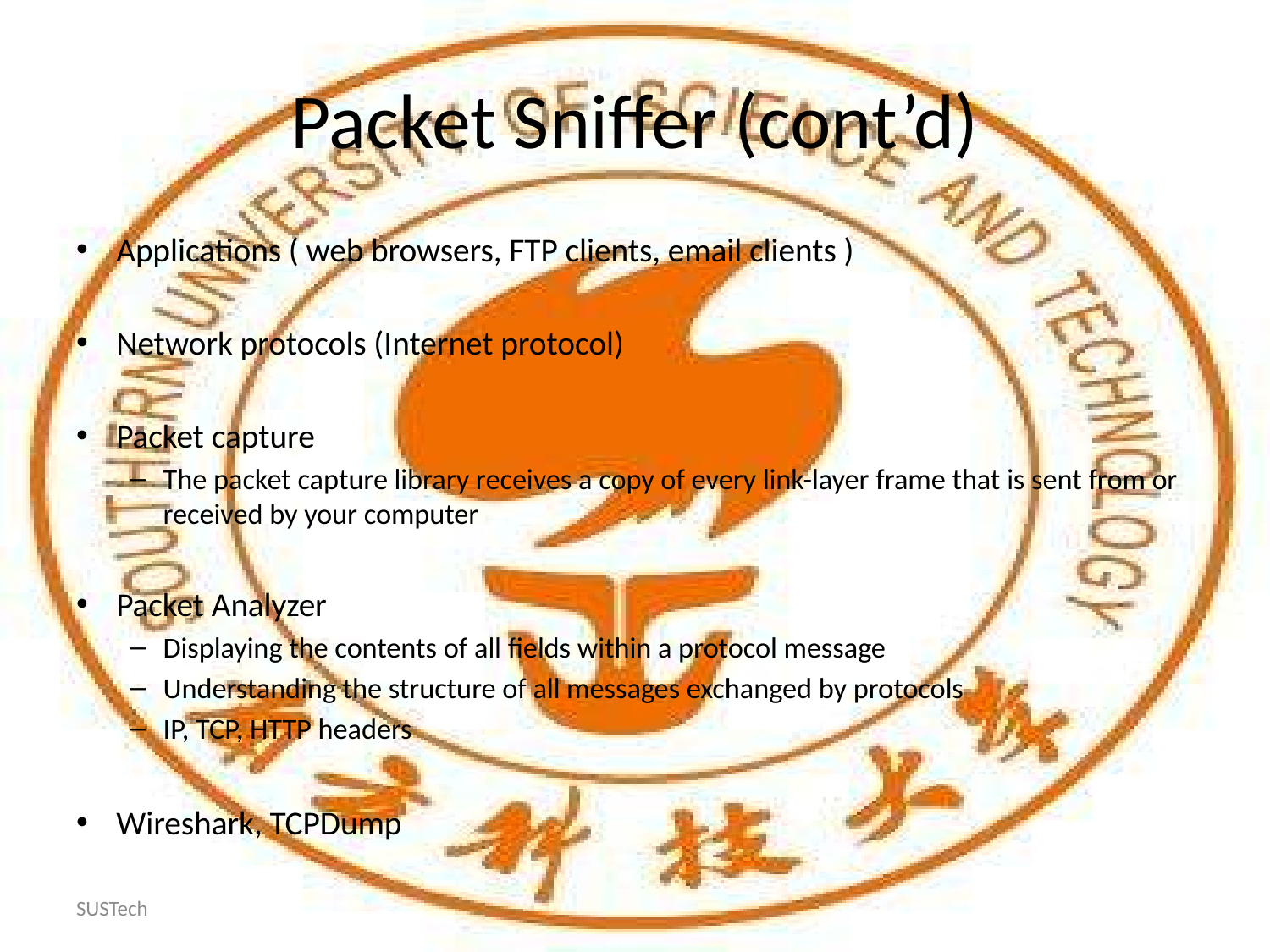

# Packet Sniffer (cont’d)
Applications ( web browsers, FTP clients, email clients )

Network protocols (Internet protocol)

Packet capture
The packet capture library receives a copy of every link-layer frame that is sent from or received by your computer

Packet Analyzer
Displaying the contents of all fields within a protocol message
Understanding the structure of all messages exchanged by protocols
IP, TCP, HTTP headers

Wireshark, TCPDump

SUSTech
CS 315 Computer Security
4